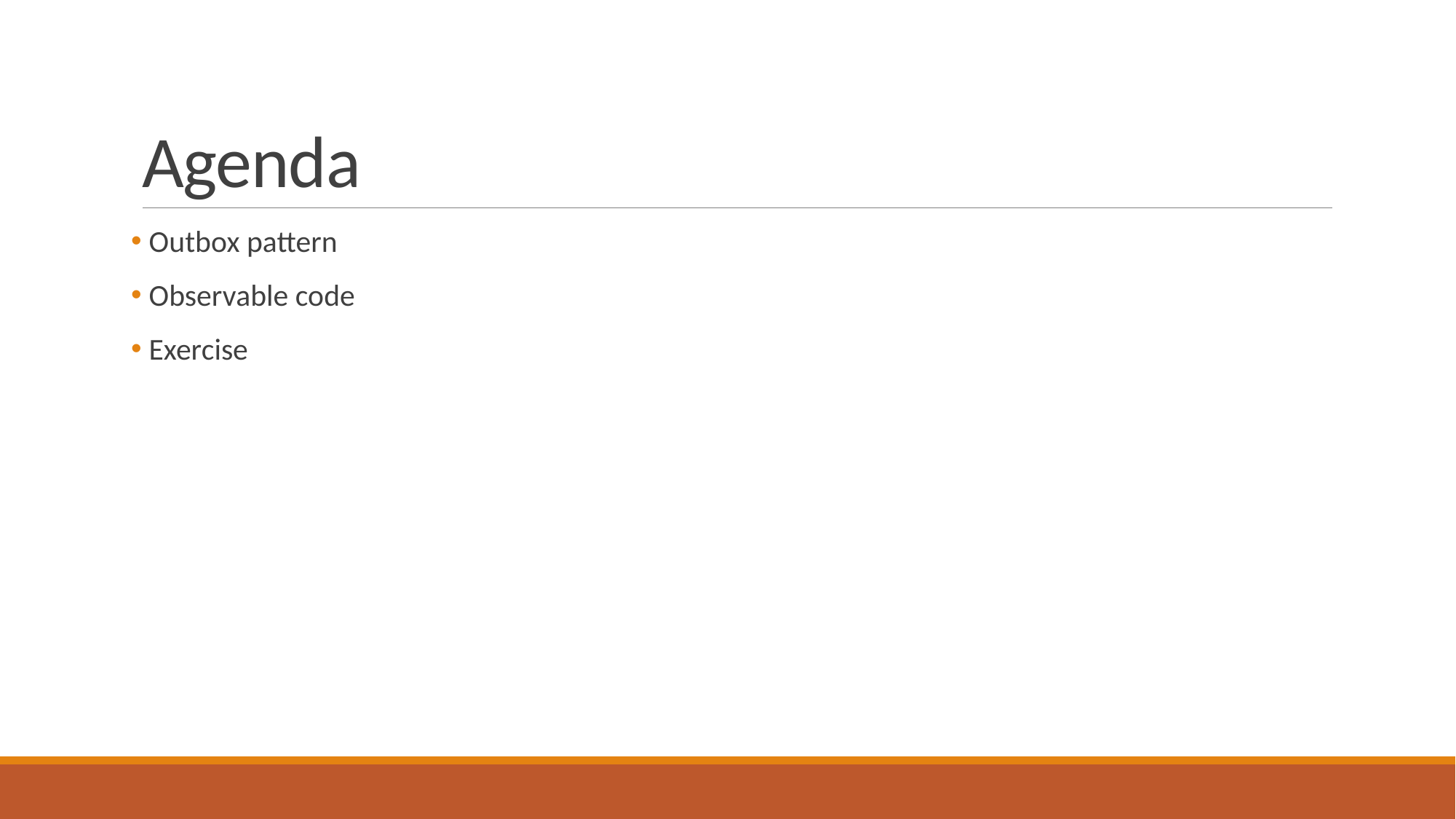

# Agenda
 Outbox pattern
 Observable code
 Exercise